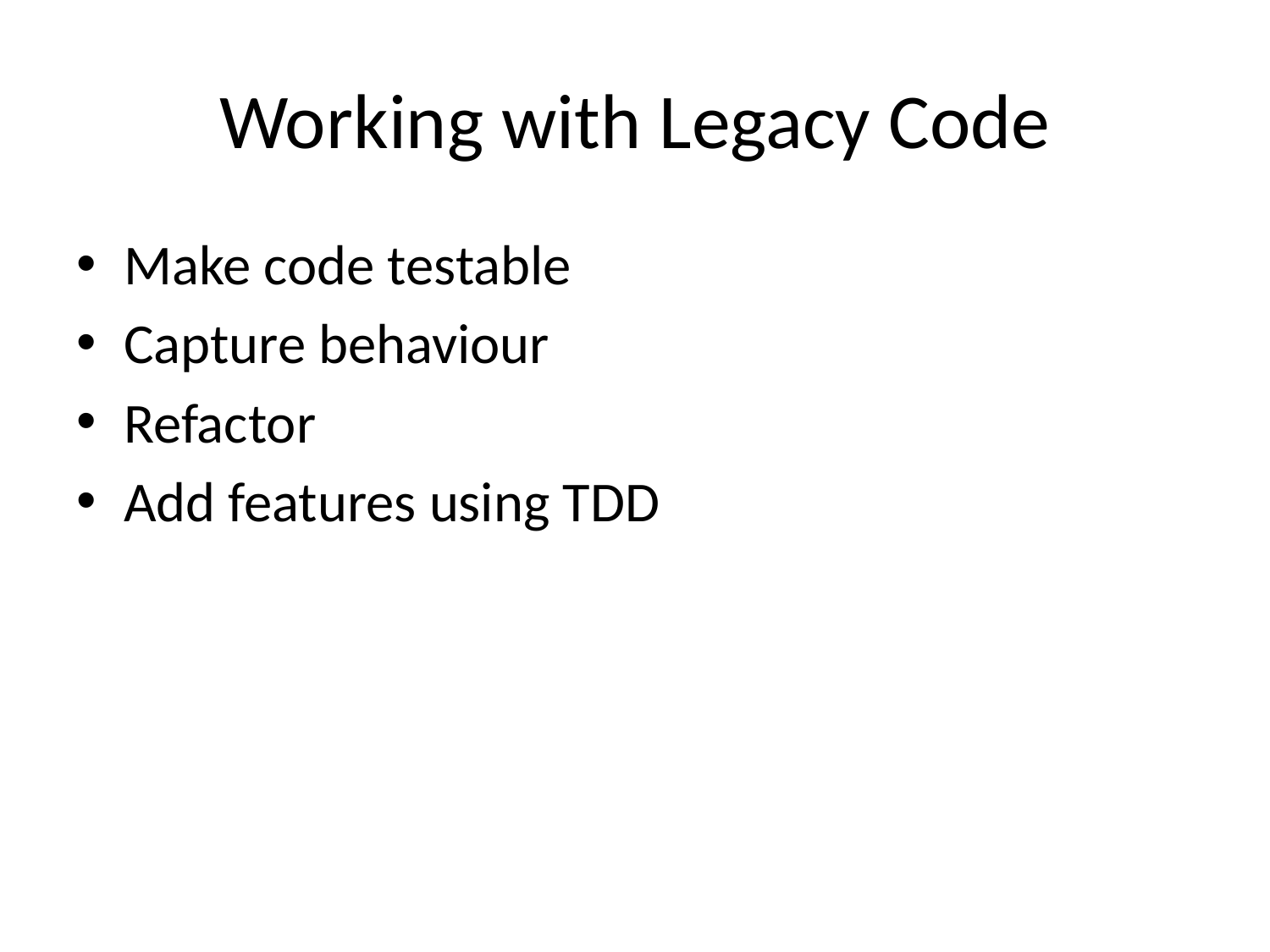

# Working with Legacy Code
Make code testable
Capture behaviour
Refactor
Add features using TDD